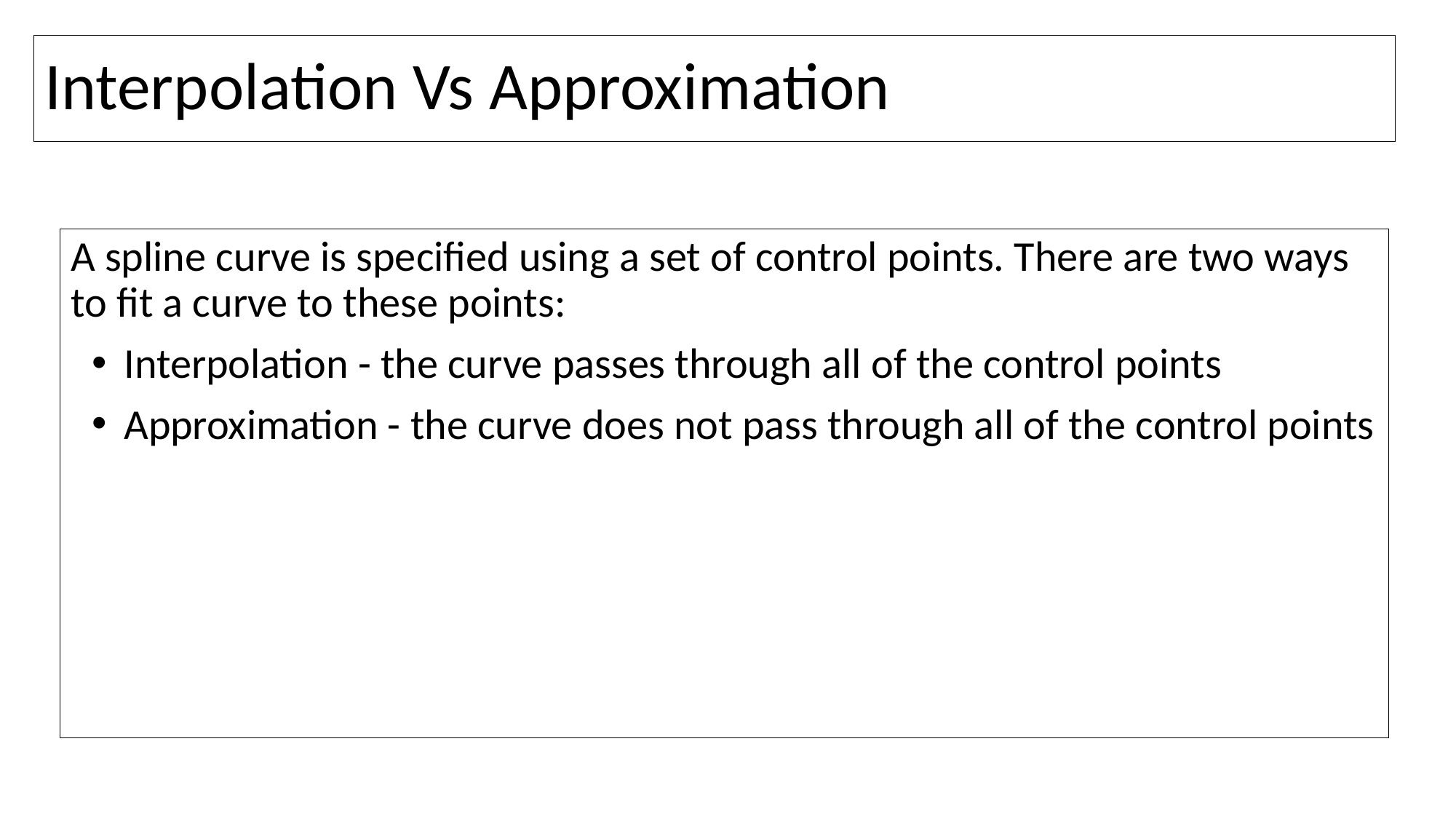

# Interpolation Vs Approximation
A spline curve is specified using a set of control points. There are two ways to fit a curve to these points:
Interpolation - the curve passes through all of the control points
Approximation - the curve does not pass through all of the control points